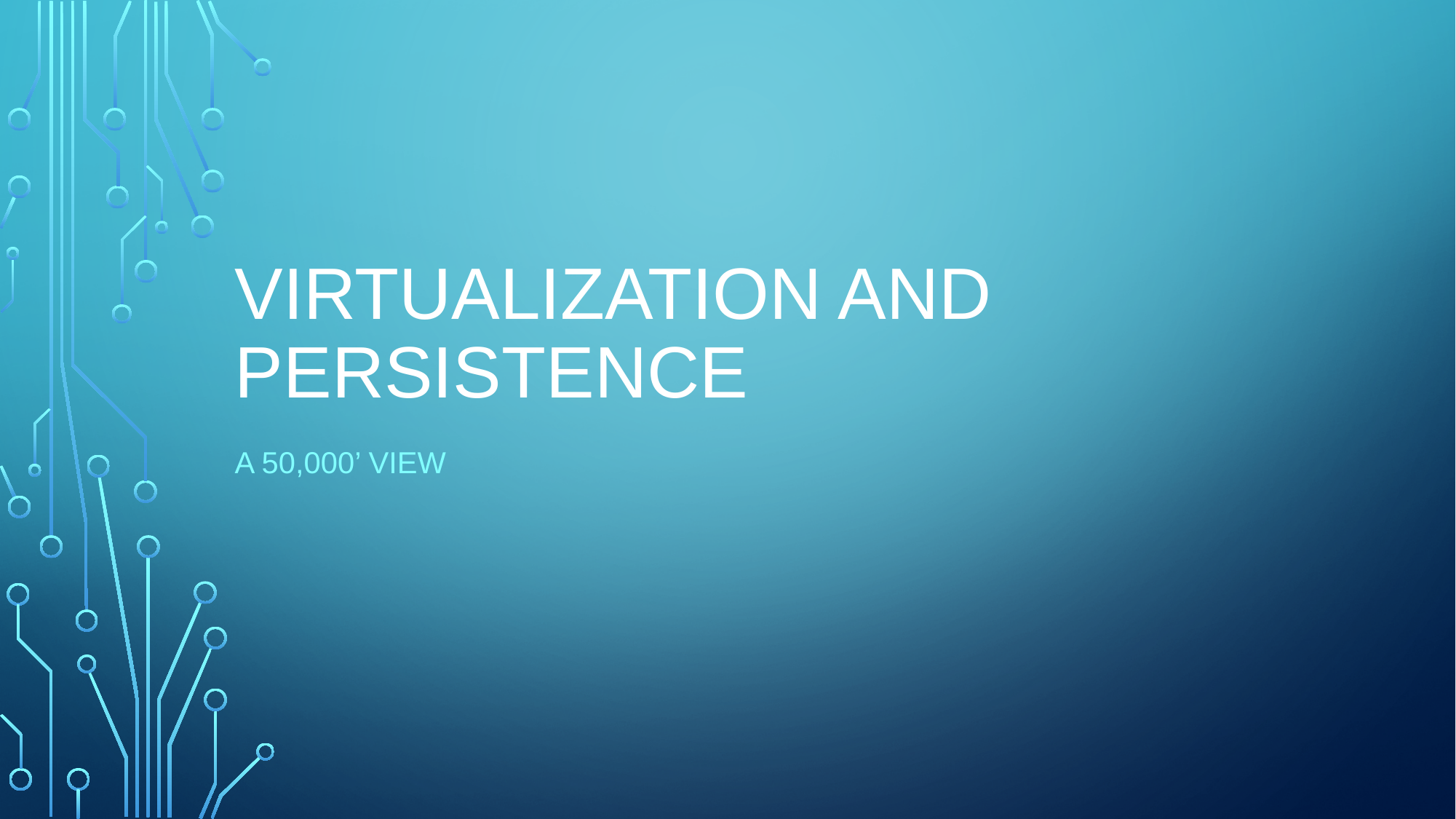

# Virtualization and Persistence
A 50,000’ view